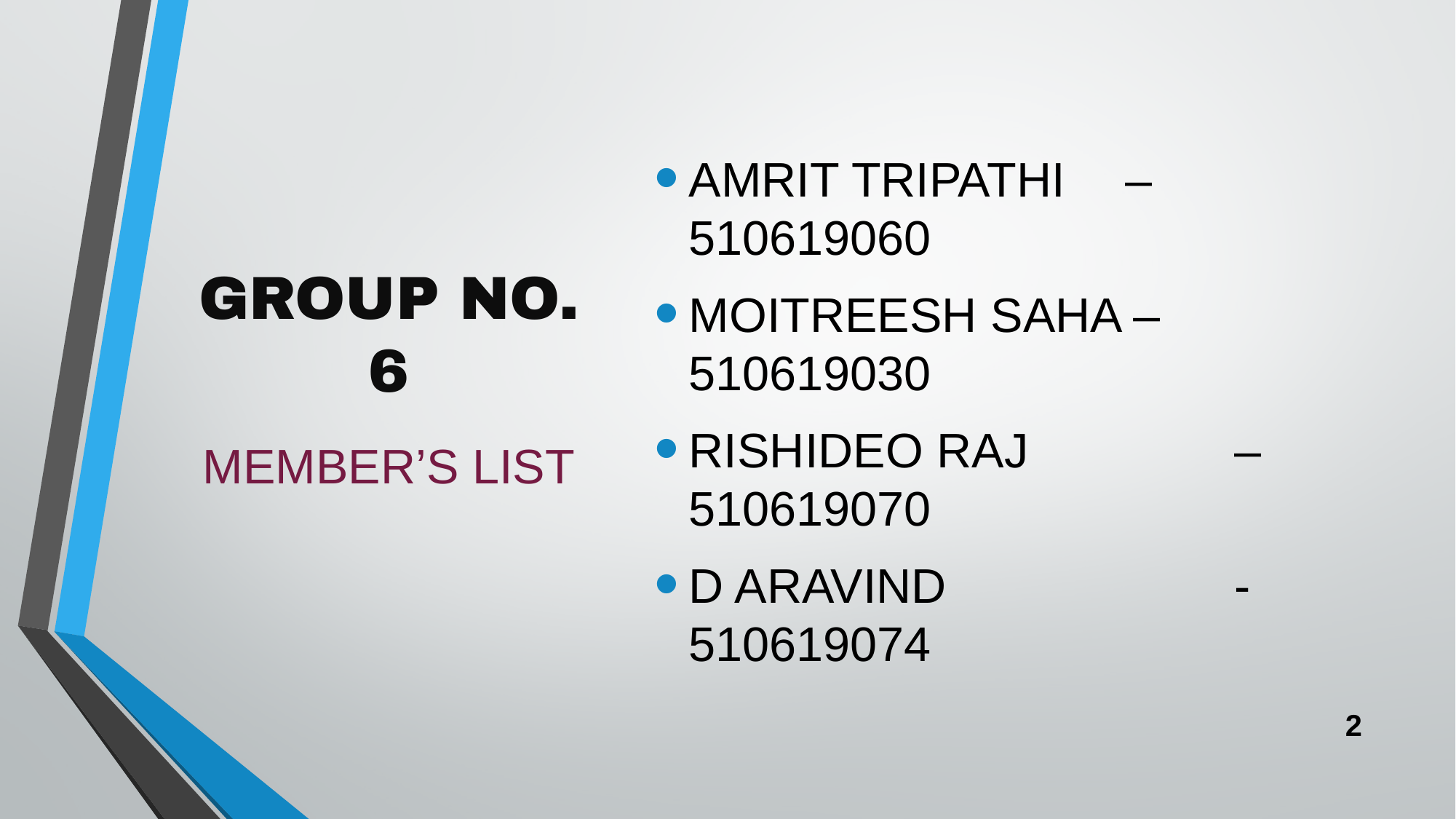

AMRIT TRIPATHI 	– 510619060
MOITREESH SAHA – 510619030
RISHIDEO RAJ 		– 510619070
D ARAVIND 			- 510619074
# GROUP NO. 6
MEMBER’S LIST
2